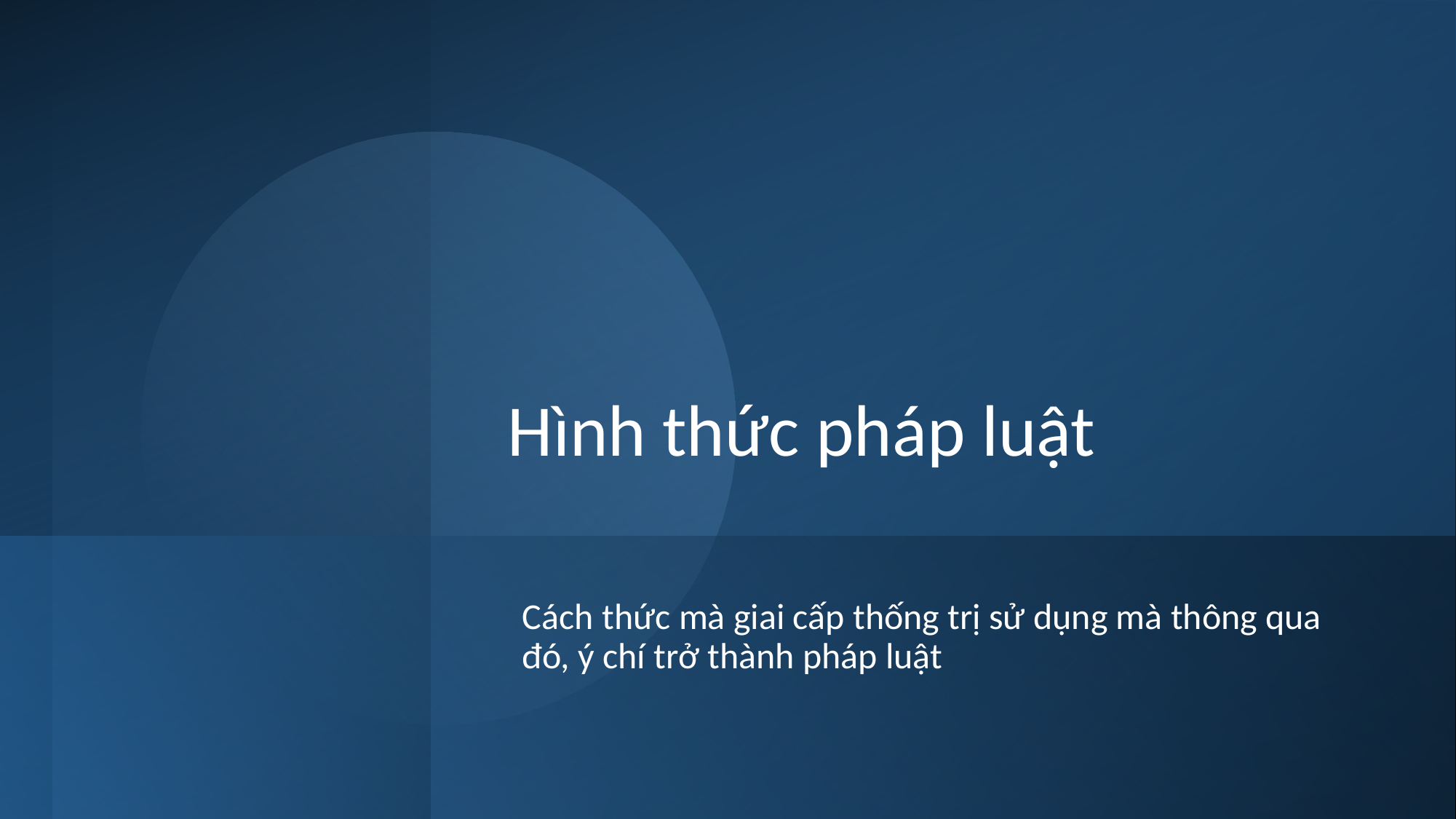

# Hình thức pháp luật

Cách thức mà giai cấp thống trị sử dụng mà thông qua đó, ý chí trở thành pháp luật